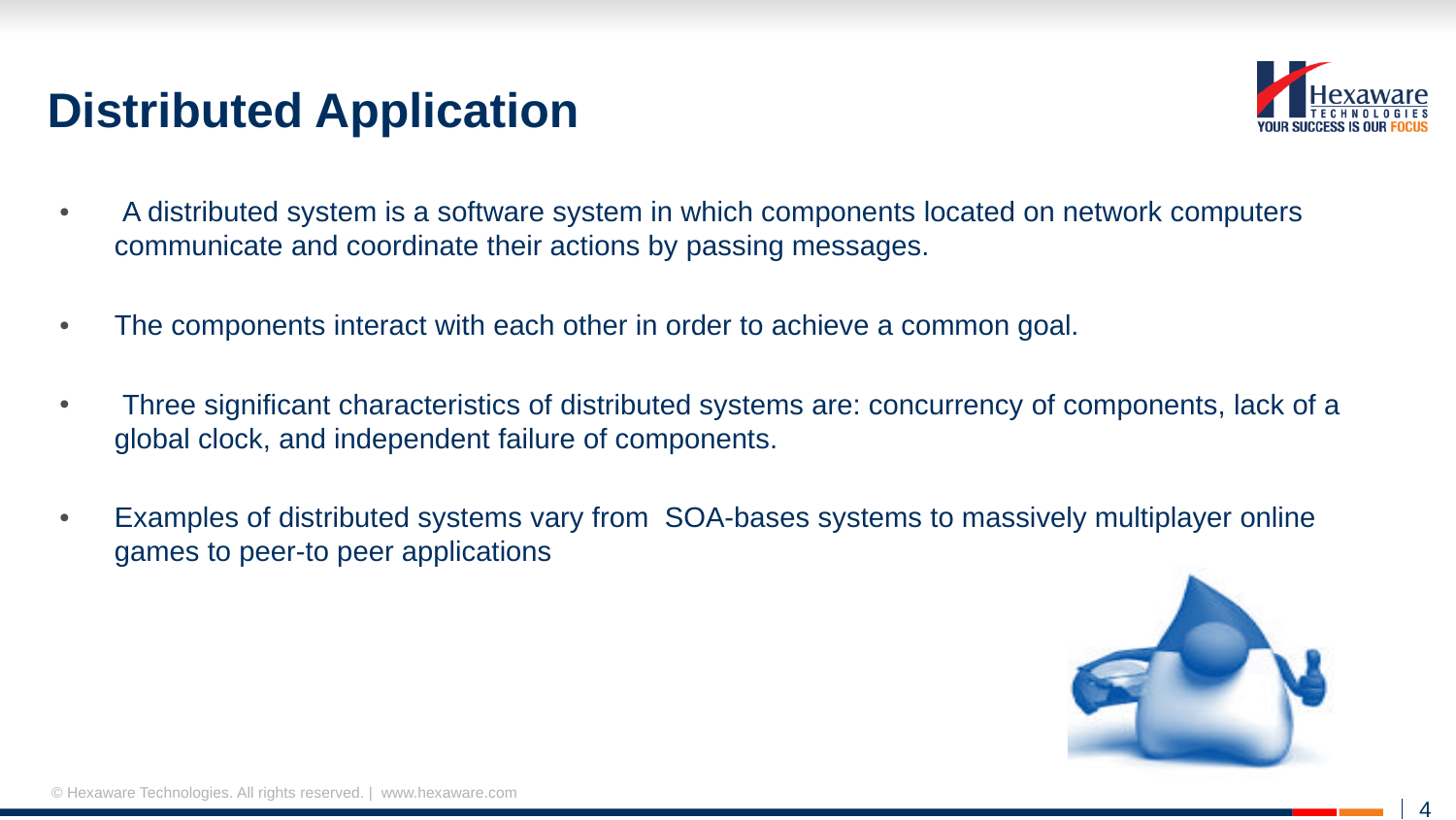

# Distributed Application
 A distributed system is a software system in which components located on network computers communicate and coordinate their actions by passing messages.

The components interact with each other in order to achieve a common goal.

 Three significant characteristics of distributed systems are: concurrency of components, lack of a global clock, and independent failure of components.

Examples of distributed systems vary from  SOA-bases systems to massively multiplayer online games to peer-to peer applications